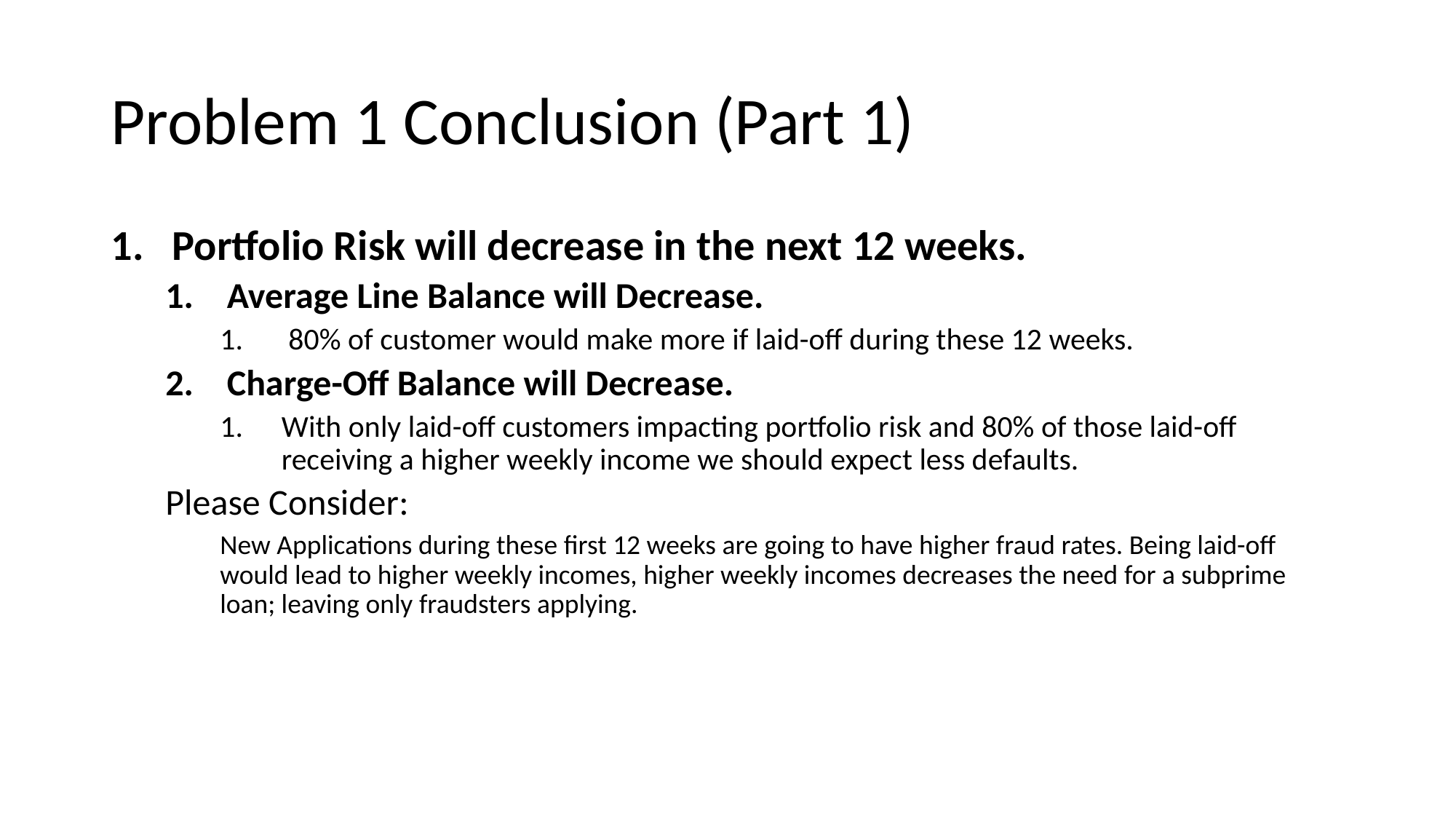

# Problem 1 Conclusion (Part 1)
Portfolio Risk will decrease in the next 12 weeks.
Average Line Balance will Decrease.
 80% of customer would make more if laid-off during these 12 weeks.
Charge-Off Balance will Decrease.
With only laid-off customers impacting portfolio risk and 80% of those laid-off receiving a higher weekly income we should expect less defaults.
Please Consider:
New Applications during these first 12 weeks are going to have higher fraud rates. Being laid-off would lead to higher weekly incomes, higher weekly incomes decreases the need for a subprime loan; leaving only fraudsters applying.